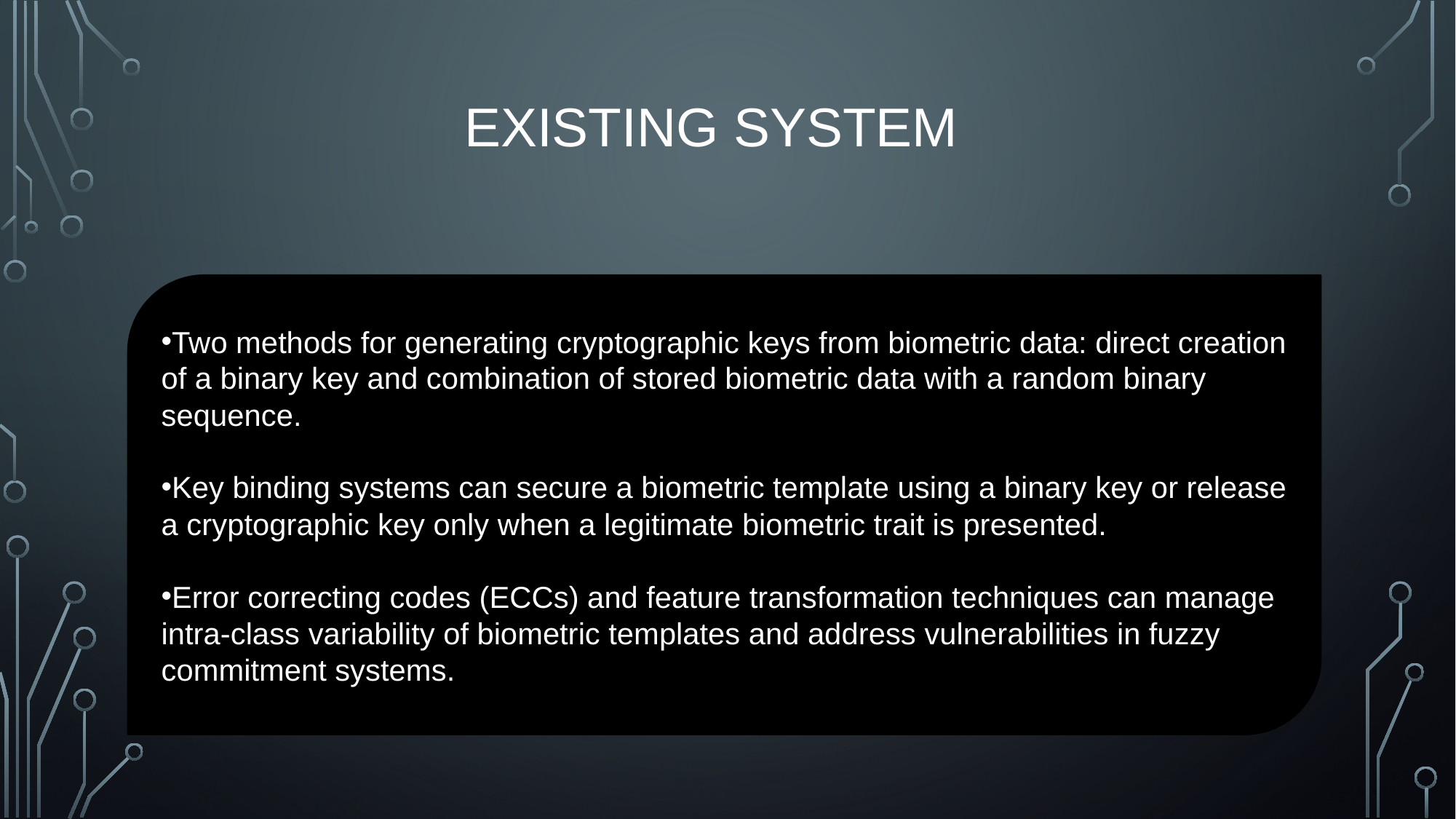

# EXISTING SYSTEM
Two methods for generating cryptographic keys from biometric data: direct creation of a binary key and combination of stored biometric data with a random binary sequence.

Key binding systems can secure a biometric template using a binary key or release a cryptographic key only when a legitimate biometric trait is presented.

Error correcting codes (ECCs) and feature transformation techniques can manage intra-class variability of biometric templates and address vulnerabilities in fuzzy commitment systems.